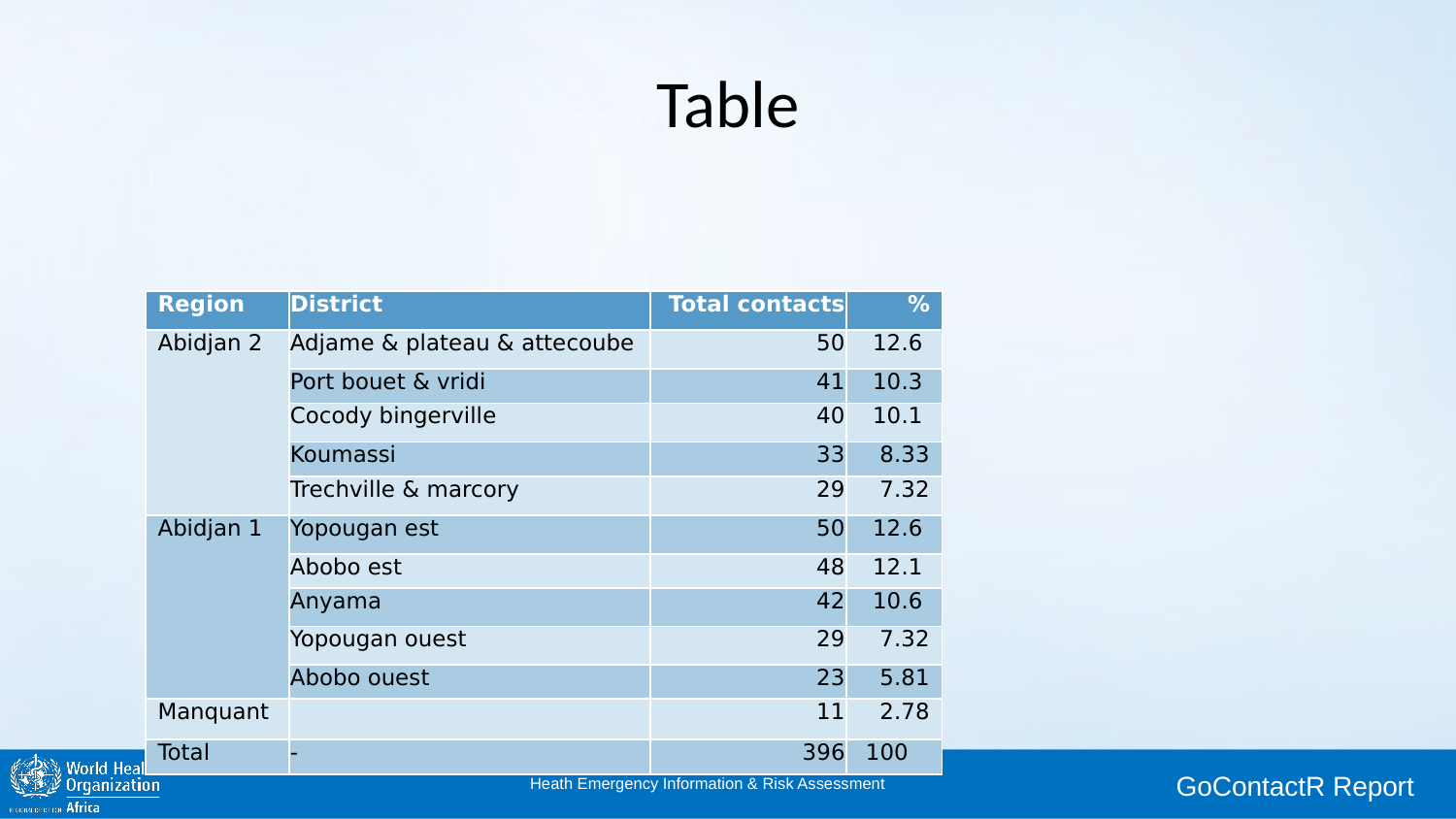

# Table
| Region | District | Total contacts | % |
| --- | --- | --- | --- |
| Abidjan 2 | Adjame & plateau & attecoube | 50 | 12.6 |
| Abidjan 2 | Port bouet & vridi | 41 | 10.3 |
| Abidjan 2 | Cocody bingerville | 40 | 10.1 |
| Abidjan 2 | Koumassi | 33 | 8.33 |
| Abidjan 2 | Trechville & marcory | 29 | 7.32 |
| Abidjan 1 | Yopougan est | 50 | 12.6 |
| Abidjan 1 | Abobo est | 48 | 12.1 |
| Abidjan 1 | Anyama | 42 | 10.6 |
| Abidjan 1 | Yopougan ouest | 29 | 7.32 |
| Abidjan 1 | Abobo ouest | 23 | 5.81 |
| Manquant |  | 11 | 2.78 |
| Total | - | 396 | 100 |